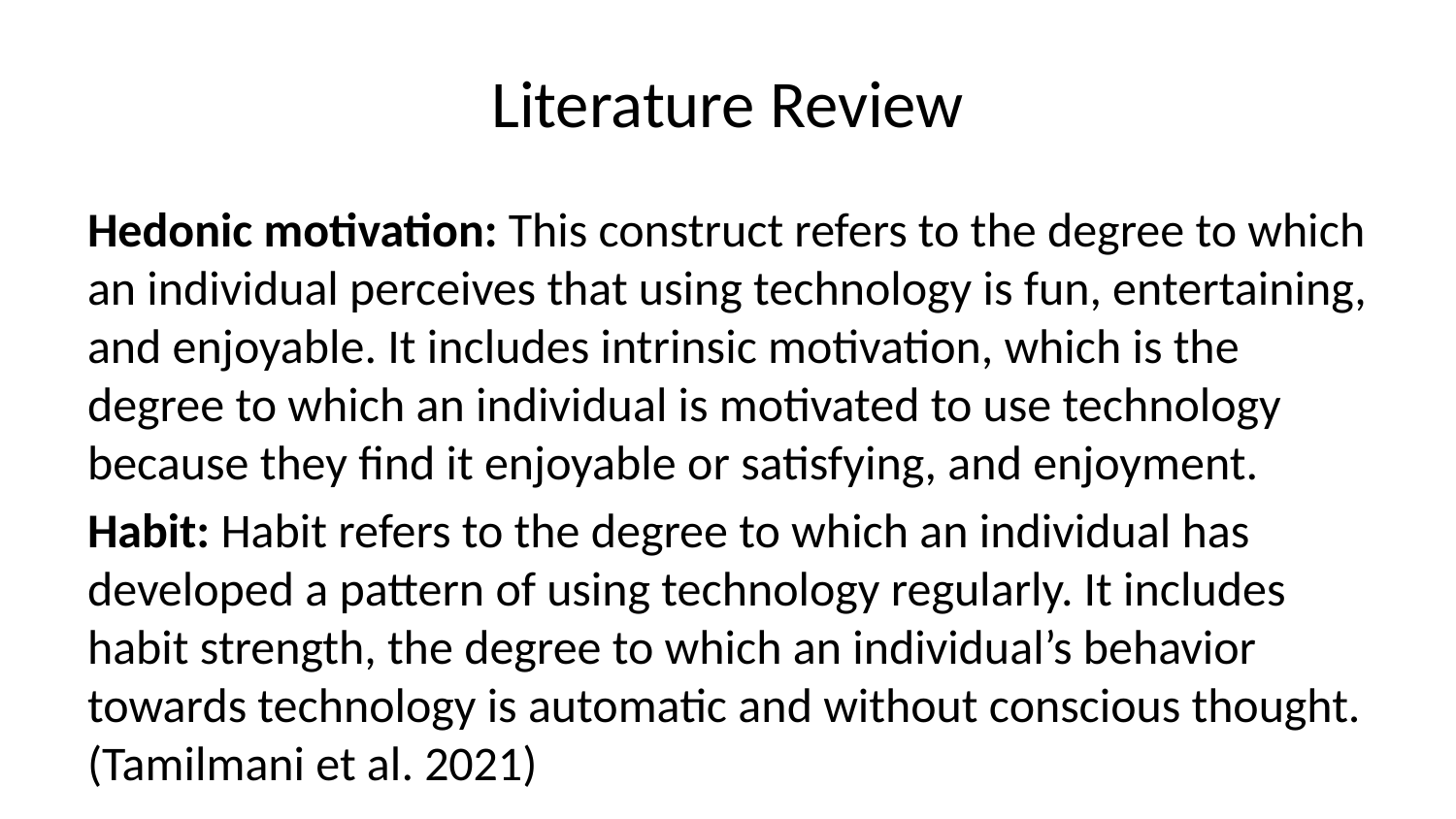

# Literature Review
Hedonic motivation: This construct refers to the degree to which an individual perceives that using technology is fun, entertaining, and enjoyable. It includes intrinsic motivation, which is the degree to which an individual is motivated to use technology because they find it enjoyable or satisfying, and enjoyment.
Habit: Habit refers to the degree to which an individual has developed a pattern of using technology regularly. It includes habit strength, the degree to which an individual’s behavior towards technology is automatic and without conscious thought. (Tamilmani et al. 2021)